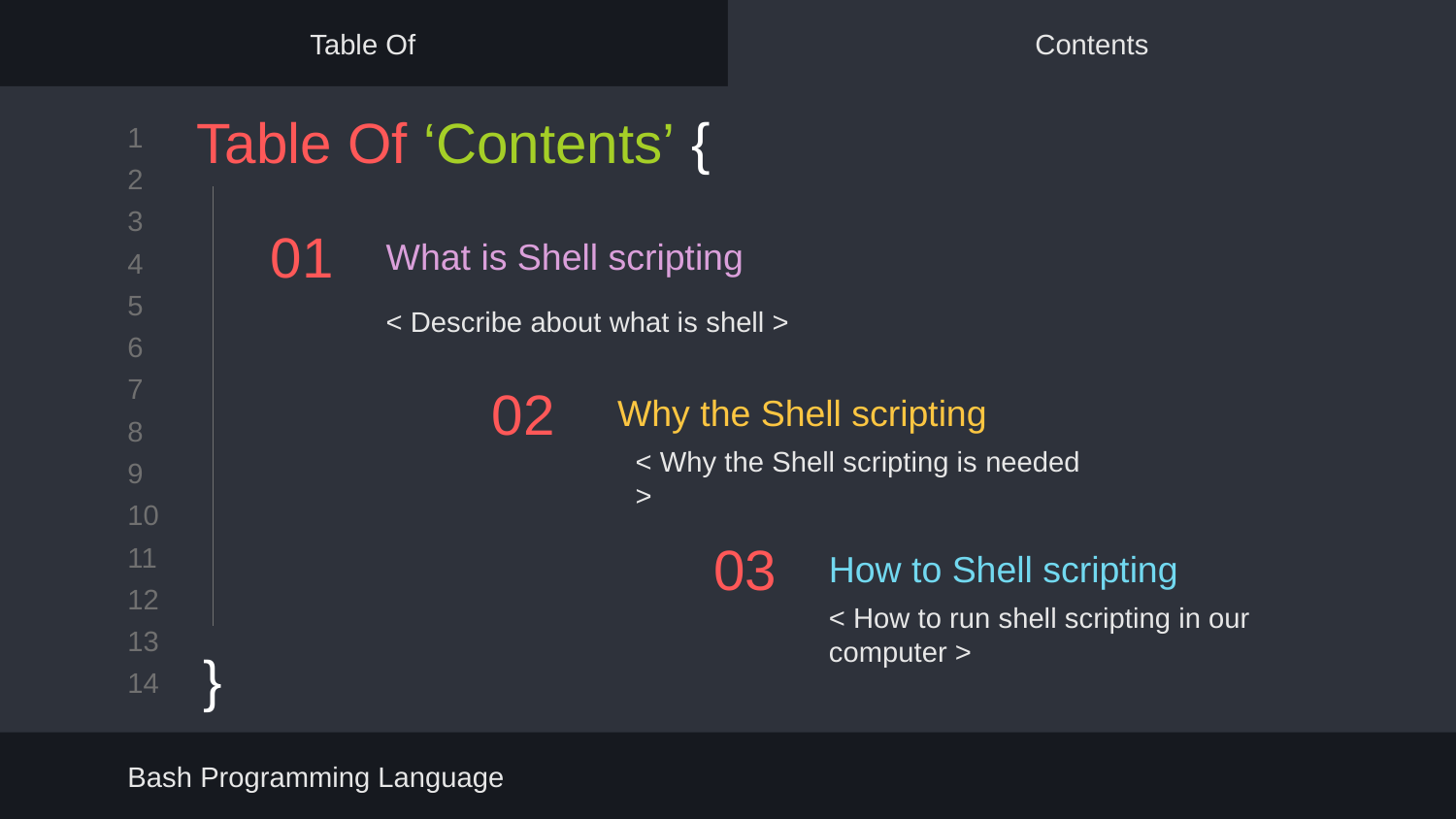

Table Of
Contents
Table Of ‘Contents’ {
}
# 01
What is Shell scripting
< Describe about what is shell >
02
 Why the Shell scripting
< Why the Shell scripting is needed >
03
How to Shell scripting
< How to run shell scripting in our computer >
Bash Programming Language